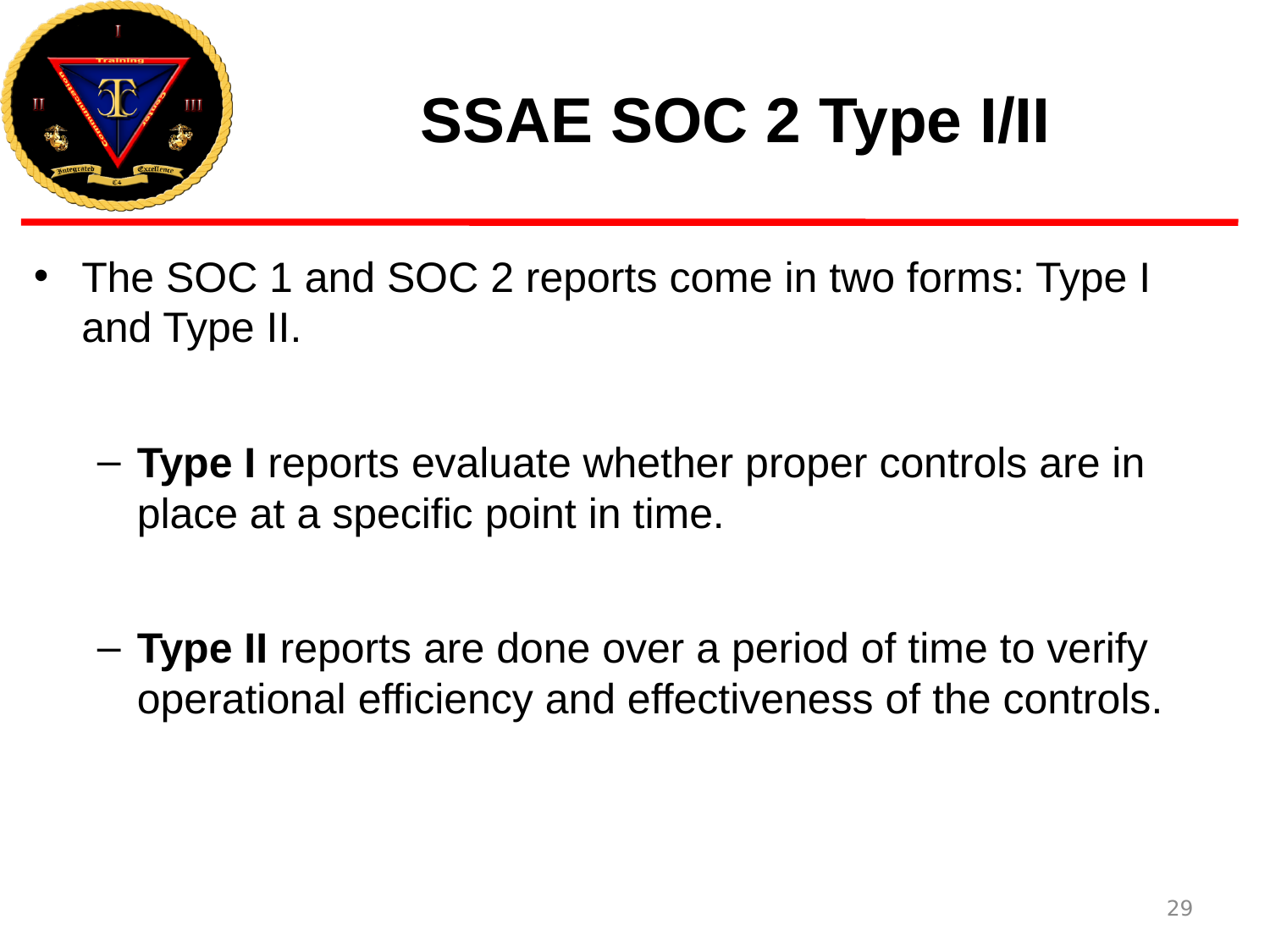

# SSAE SOC 2 Type I/II
The SOC 1 and SOC 2 reports come in two forms: Type I and Type II.

Type I reports evaluate whether proper controls are in place at a specific point in time.

Type II reports are done over a period of time to verify operational efficiency and effectiveness of the controls.
29